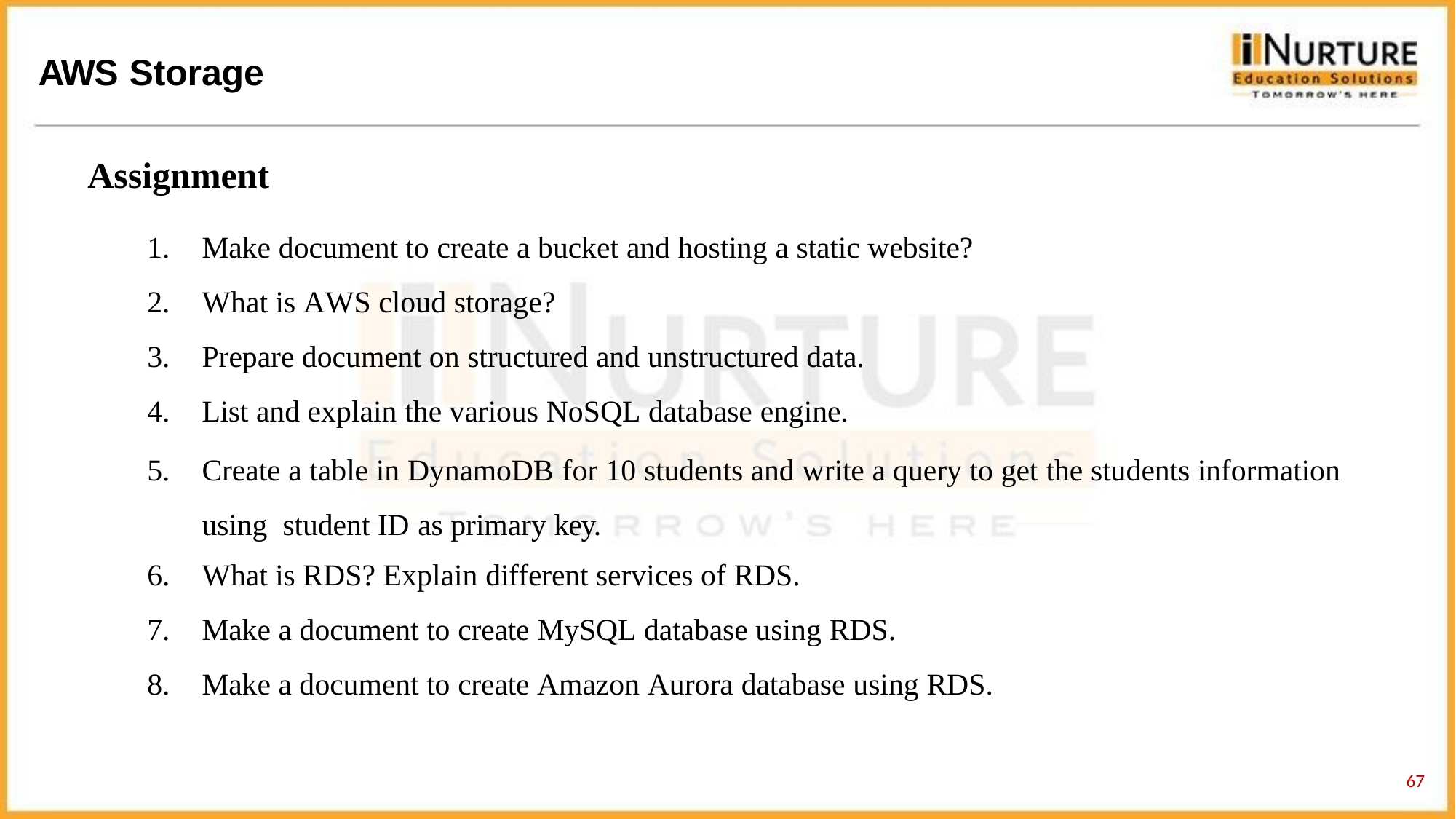

# AWS Storage
Assignment
Make document to create a bucket and hosting a static website?
What is AWS cloud storage?
Prepare document on structured and unstructured data.
List and explain the various NoSQL database engine.
Create a table in DynamoDB for 10 students and write a query to get the students information using  student ID as primary key.
What is RDS? Explain different services of RDS.
Make a document to create MySQL database using RDS.
Make a document to create Amazon Aurora database using RDS.
67